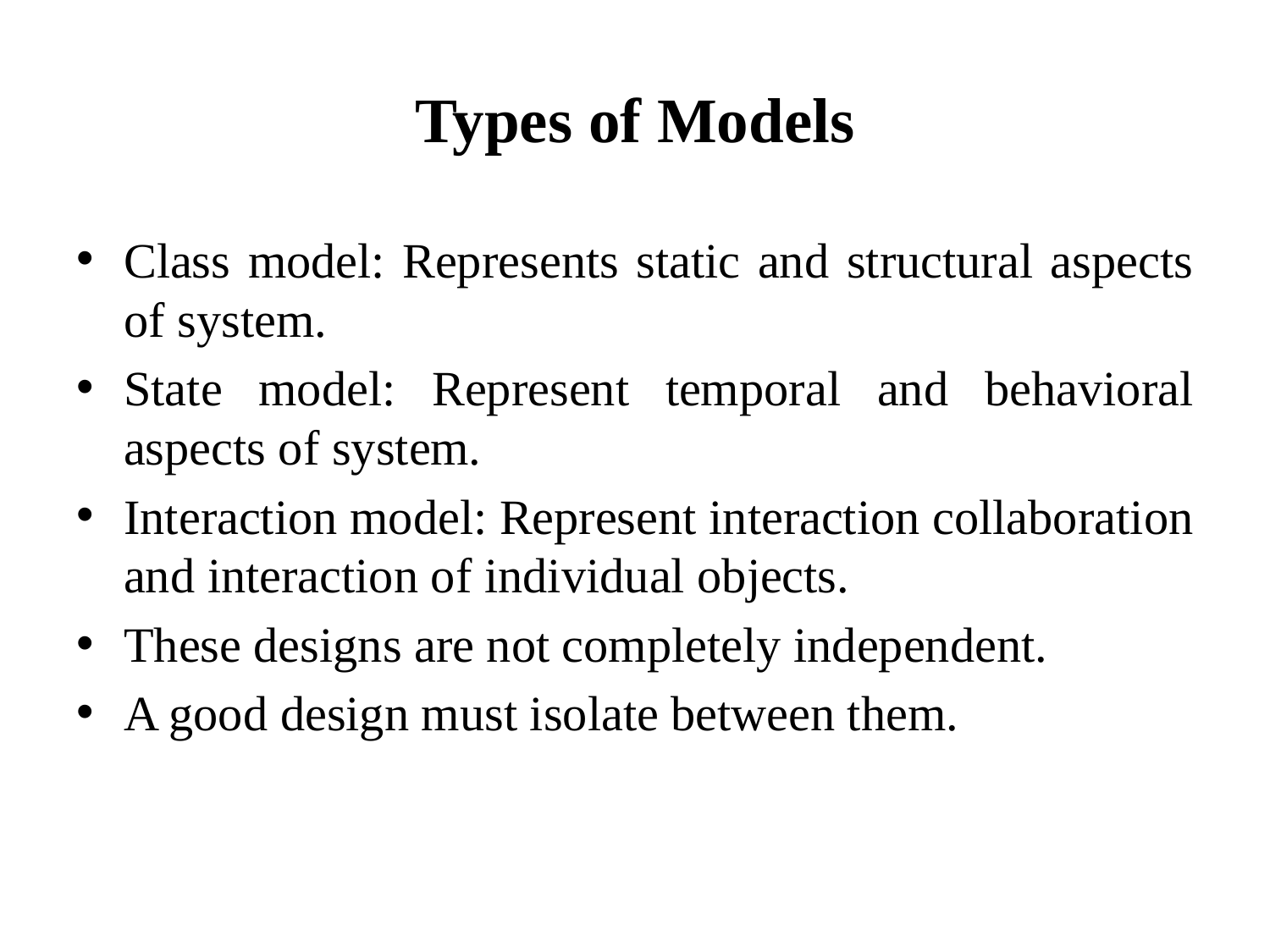

# Types of Models
Class model: Represents static and structural aspects of system.
State model: Represent temporal and behavioral aspects of system.
Interaction model: Represent interaction collaboration and interaction of individual objects.
These designs are not completely independent.
A good design must isolate between them.